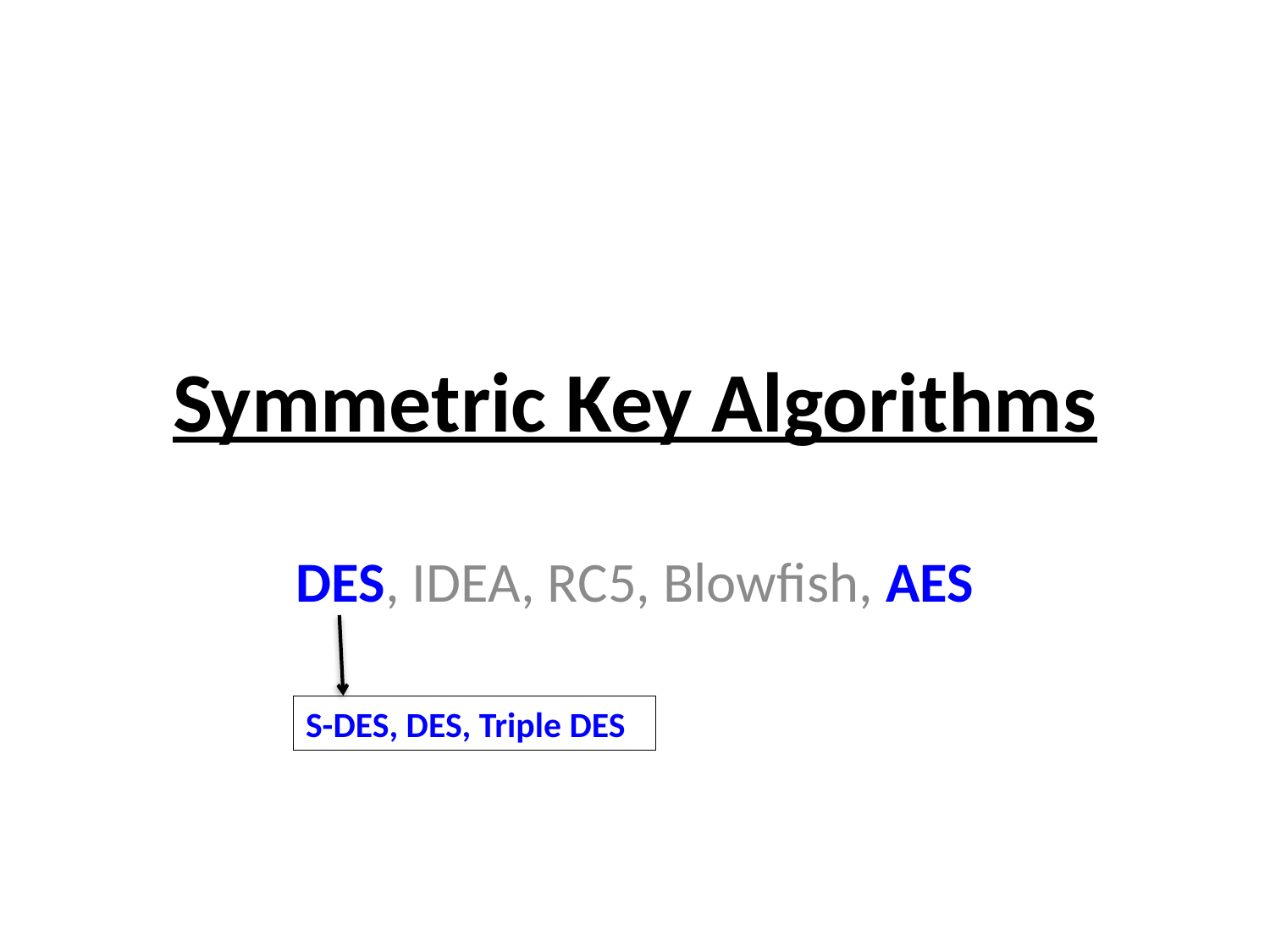

# Symmetric Key Algorithms
DES, IDEA, RC5, Blowfish, AES
S-DES, DES, Triple DES